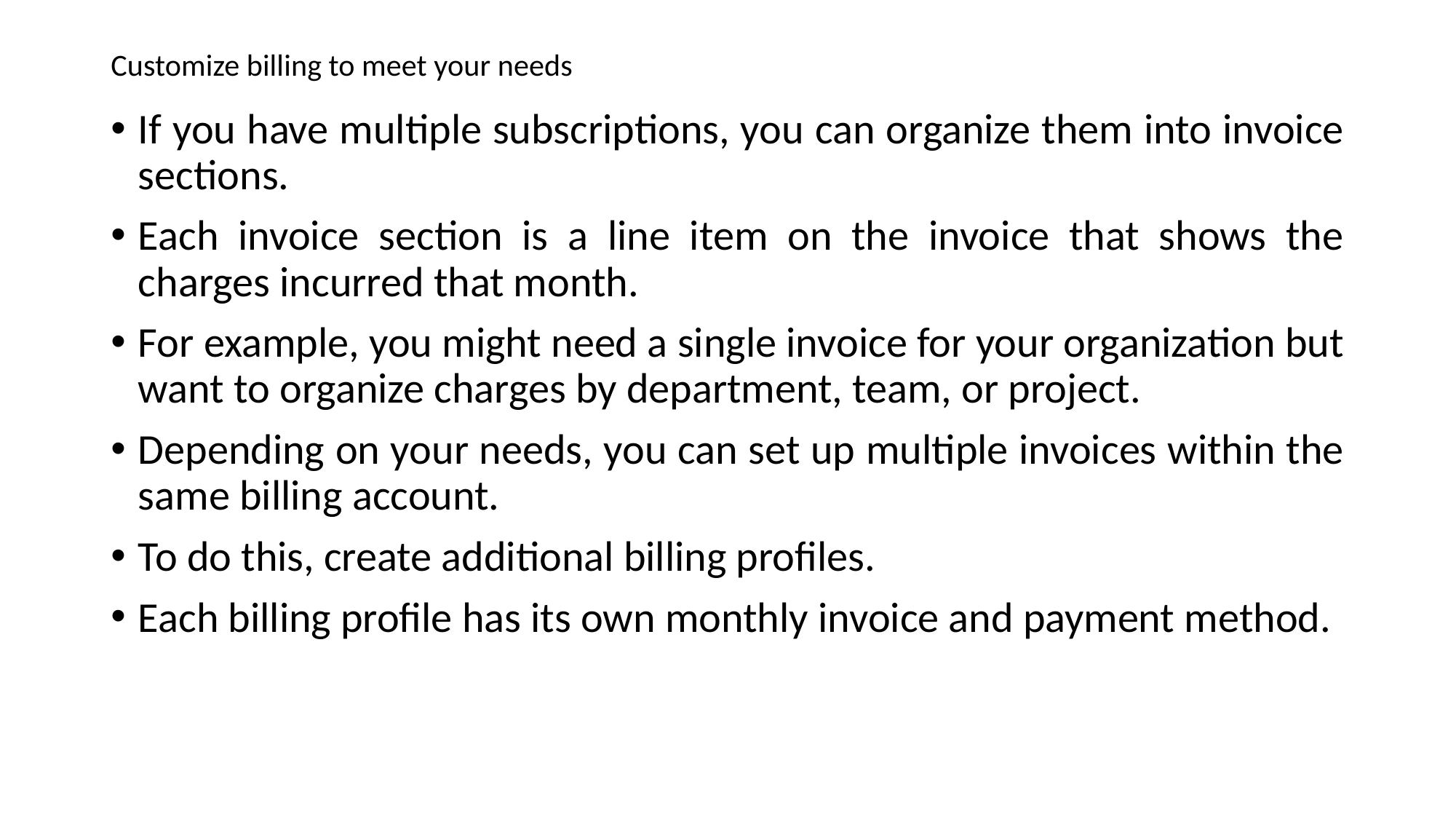

# Customize billing to meet your needs
If you have multiple subscriptions, you can organize them into invoice sections.
Each invoice section is a line item on the invoice that shows the charges incurred that month.
For example, you might need a single invoice for your organization but want to organize charges by department, team, or project.
Depending on your needs, you can set up multiple invoices within the same billing account.
To do this, create additional billing profiles.
Each billing profile has its own monthly invoice and payment method.